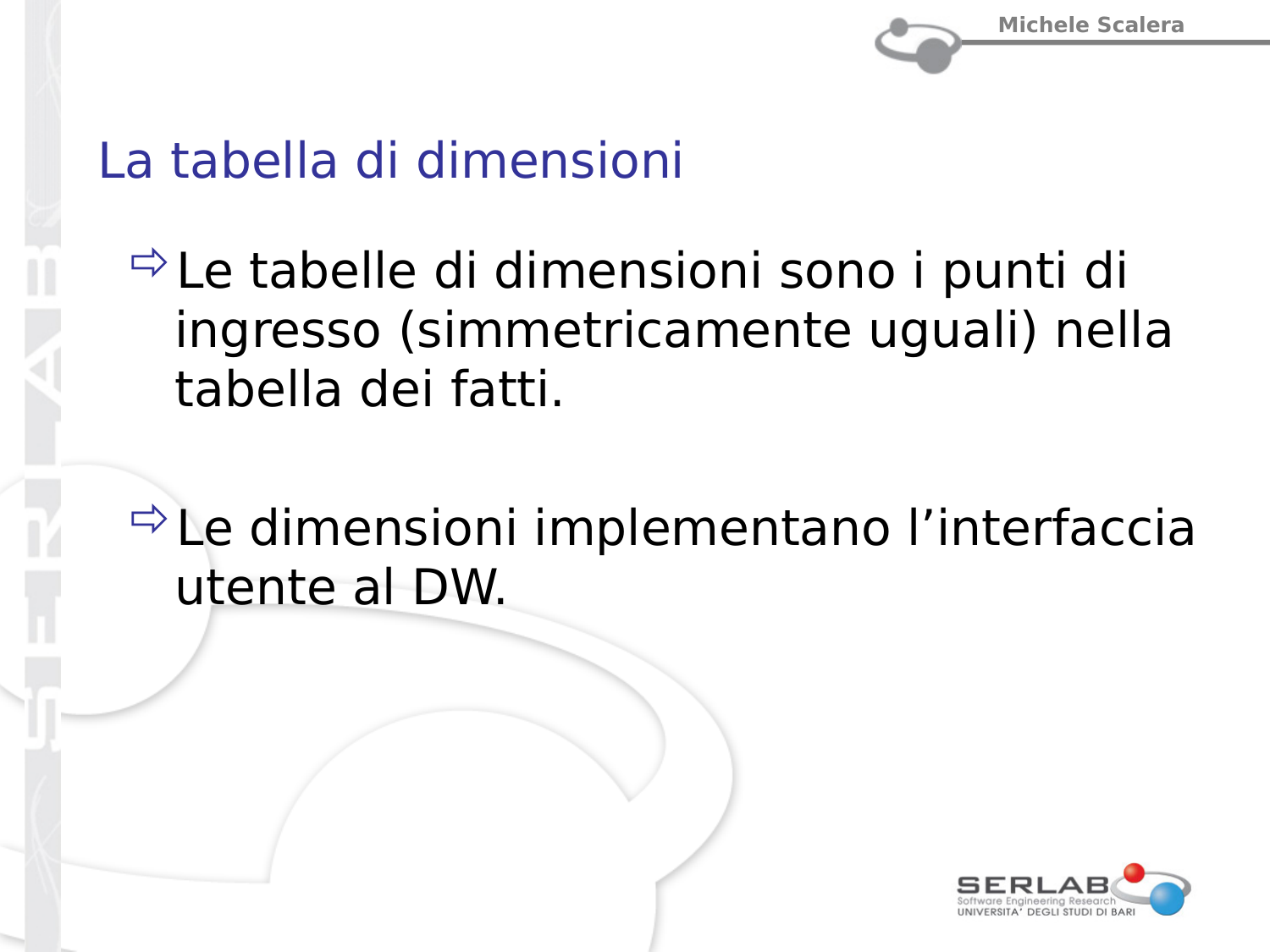

# La tabella di dimensioni
Le tabelle di dimensioni sono i punti di ingresso (simmetricamente uguali) nella tabella dei fatti.

Le dimensioni implementano l’interfaccia utente al DW.